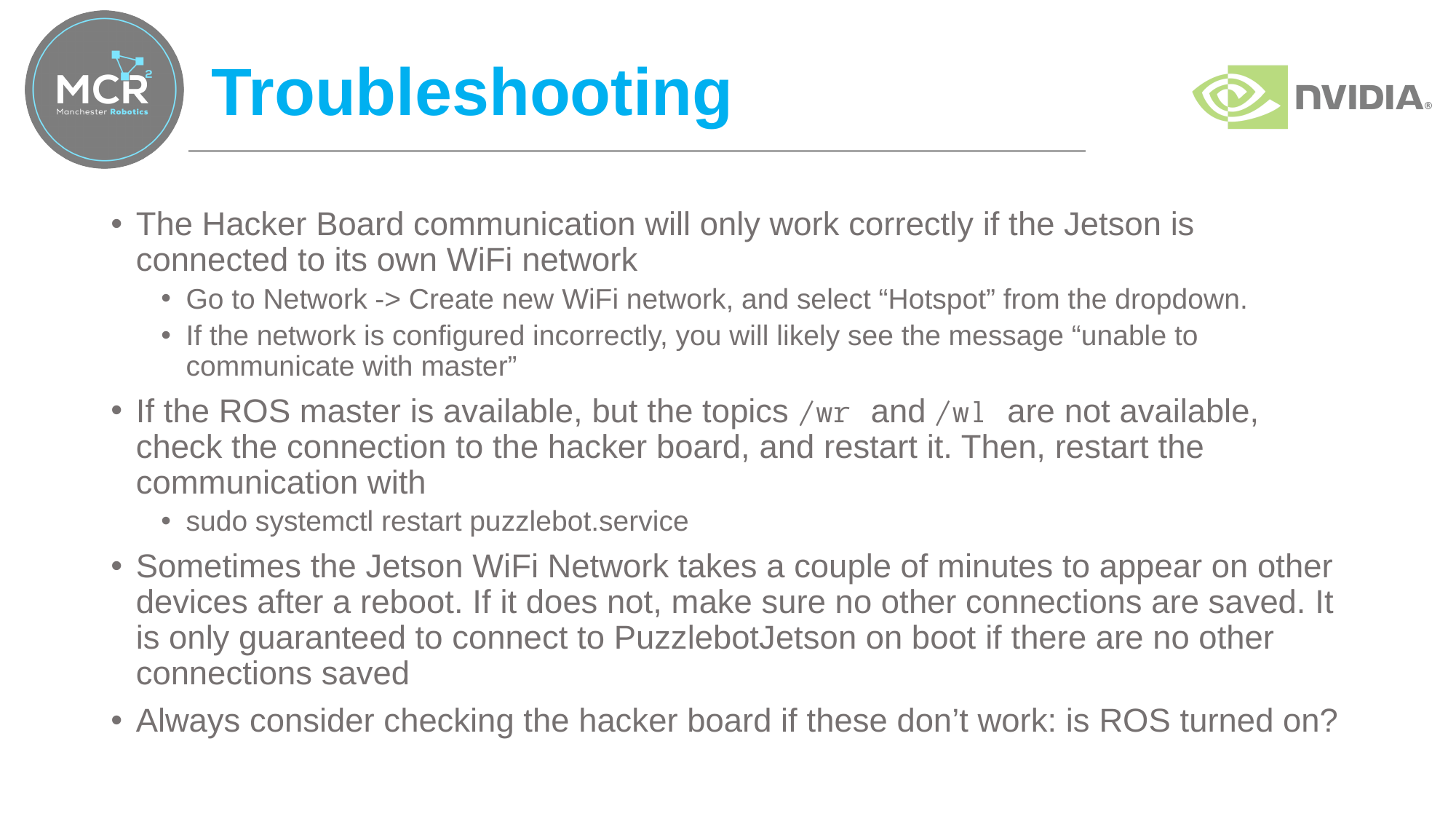

# Troubleshooting
The Hacker Board communication will only work correctly if the Jetson is connected to its own WiFi network
Go to Network -> Create new WiFi network, and select “Hotspot” from the dropdown.
If the network is configured incorrectly, you will likely see the message “unable to communicate with master”
If the ROS master is available, but the topics /wr and /wl are not available, check the connection to the hacker board, and restart it. Then, restart the communication with
sudo systemctl restart puzzlebot.service
Sometimes the Jetson WiFi Network takes a couple of minutes to appear on other devices after a reboot. If it does not, make sure no other connections are saved. It is only guaranteed to connect to PuzzlebotJetson on boot if there are no other connections saved
Always consider checking the hacker board if these don’t work: is ROS turned on?